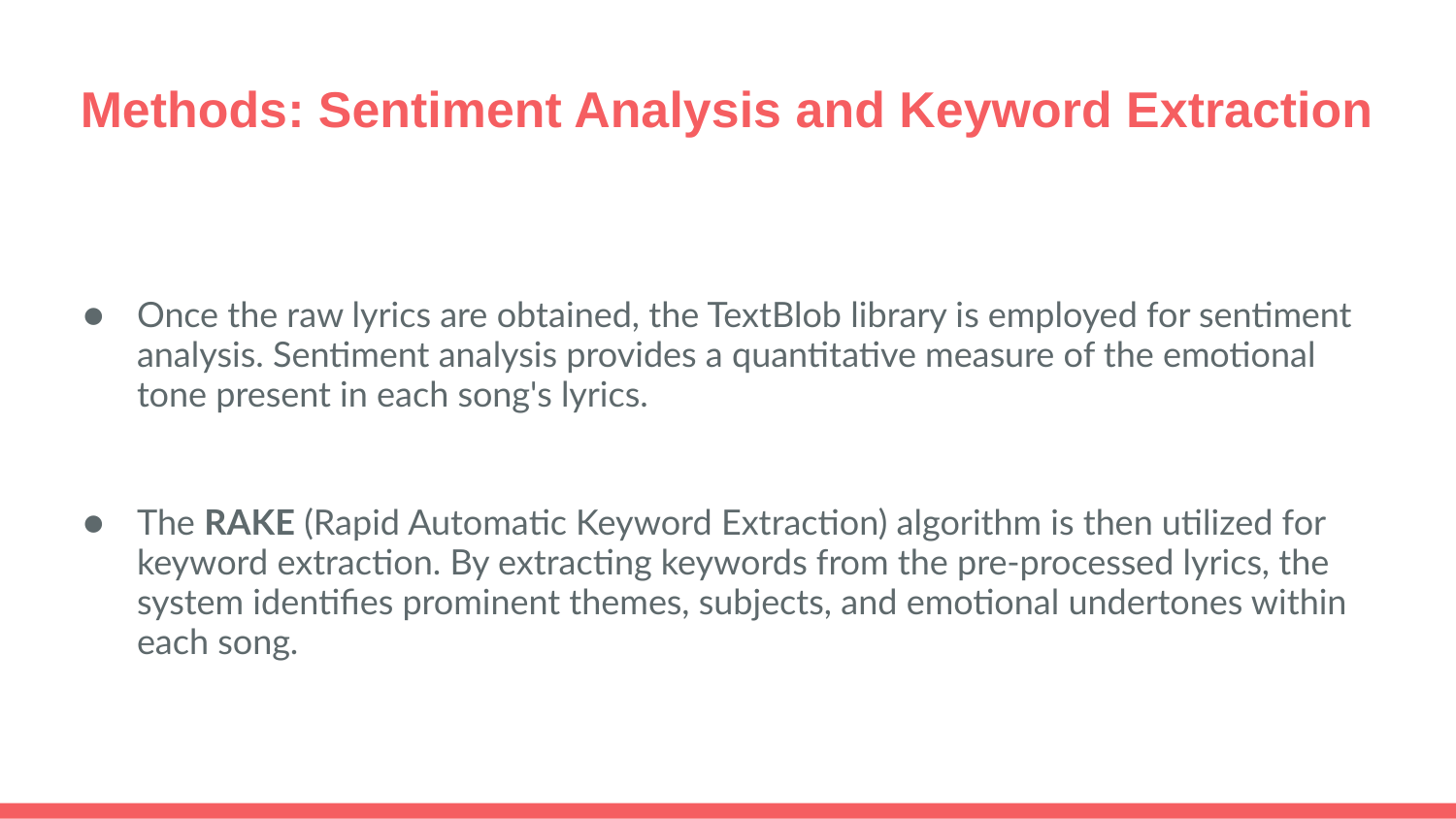

# Methods: Sentiment Analysis and Keyword Extraction
Once the raw lyrics are obtained, the TextBlob library is employed for sentiment analysis. Sentiment analysis provides a quantitative measure of the emotional tone present in each song's lyrics.

The RAKE (Rapid Automatic Keyword Extraction) algorithm is then utilized for keyword extraction. By extracting keywords from the pre-processed lyrics, the system identifies prominent themes, subjects, and emotional undertones within each song.